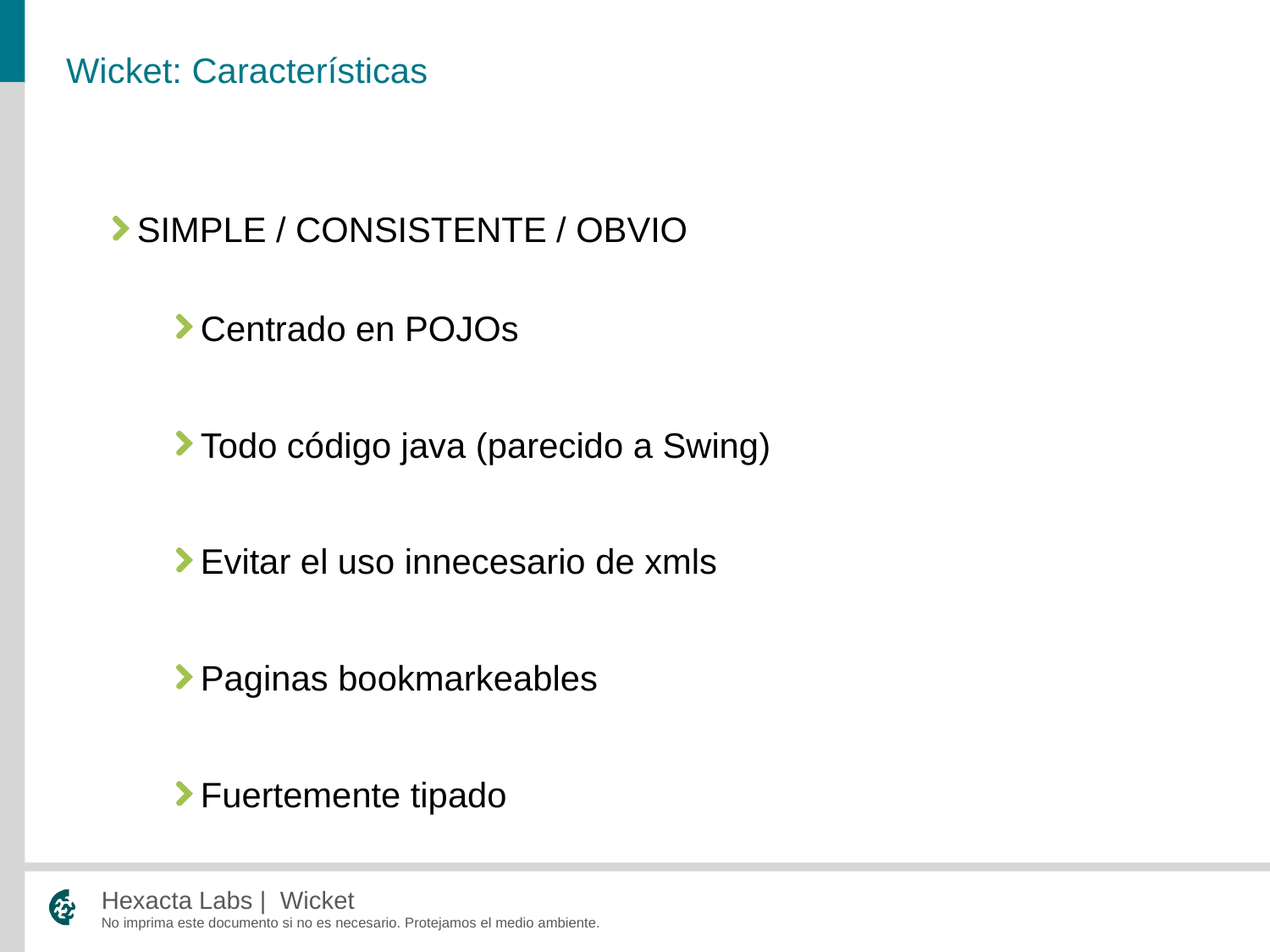

# Wicket: Características

SIMPLE / CONSISTENTE / OBVIO

Centrado en POJOs

Todo código java (parecido a Swing)

Evitar el uso innecesario de xmls

Paginas bookmarkeables

Fuertemente tipado